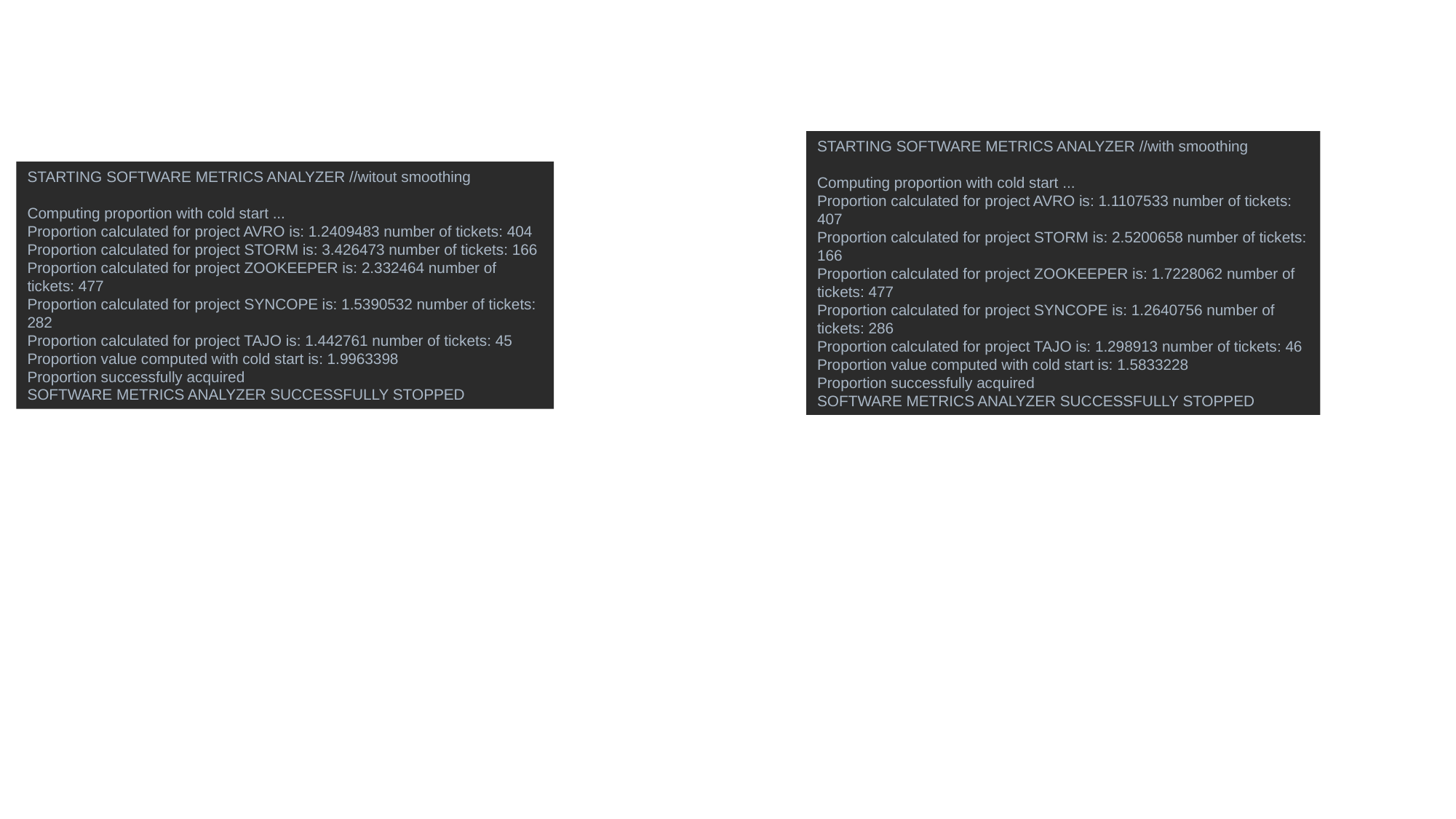

#
STARTING SOFTWARE METRICS ANALYZER //with smoothing
Computing proportion with cold start ...
Proportion calculated for project AVRO is: 1.1107533 number of tickets: 407
Proportion calculated for project STORM is: 2.5200658 number of tickets: 166
Proportion calculated for project ZOOKEEPER is: 1.7228062 number of tickets: 477
Proportion calculated for project SYNCOPE is: 1.2640756 number of tickets: 286
Proportion calculated for project TAJO is: 1.298913 number of tickets: 46
Proportion value computed with cold start is: 1.5833228
Proportion successfully acquired
SOFTWARE METRICS ANALYZER SUCCESSFULLY STOPPED
STARTING SOFTWARE METRICS ANALYZER //witout smoothing
Computing proportion with cold start ...
Proportion calculated for project AVRO is: 1.2409483 number of tickets: 404
Proportion calculated for project STORM is: 3.426473 number of tickets: 166
Proportion calculated for project ZOOKEEPER is: 2.332464 number of tickets: 477
Proportion calculated for project SYNCOPE is: 1.5390532 number of tickets: 282
Proportion calculated for project TAJO is: 1.442761 number of tickets: 45
Proportion value computed with cold start is: 1.9963398
Proportion successfully acquired
SOFTWARE METRICS ANALYZER SUCCESSFULLY STOPPED